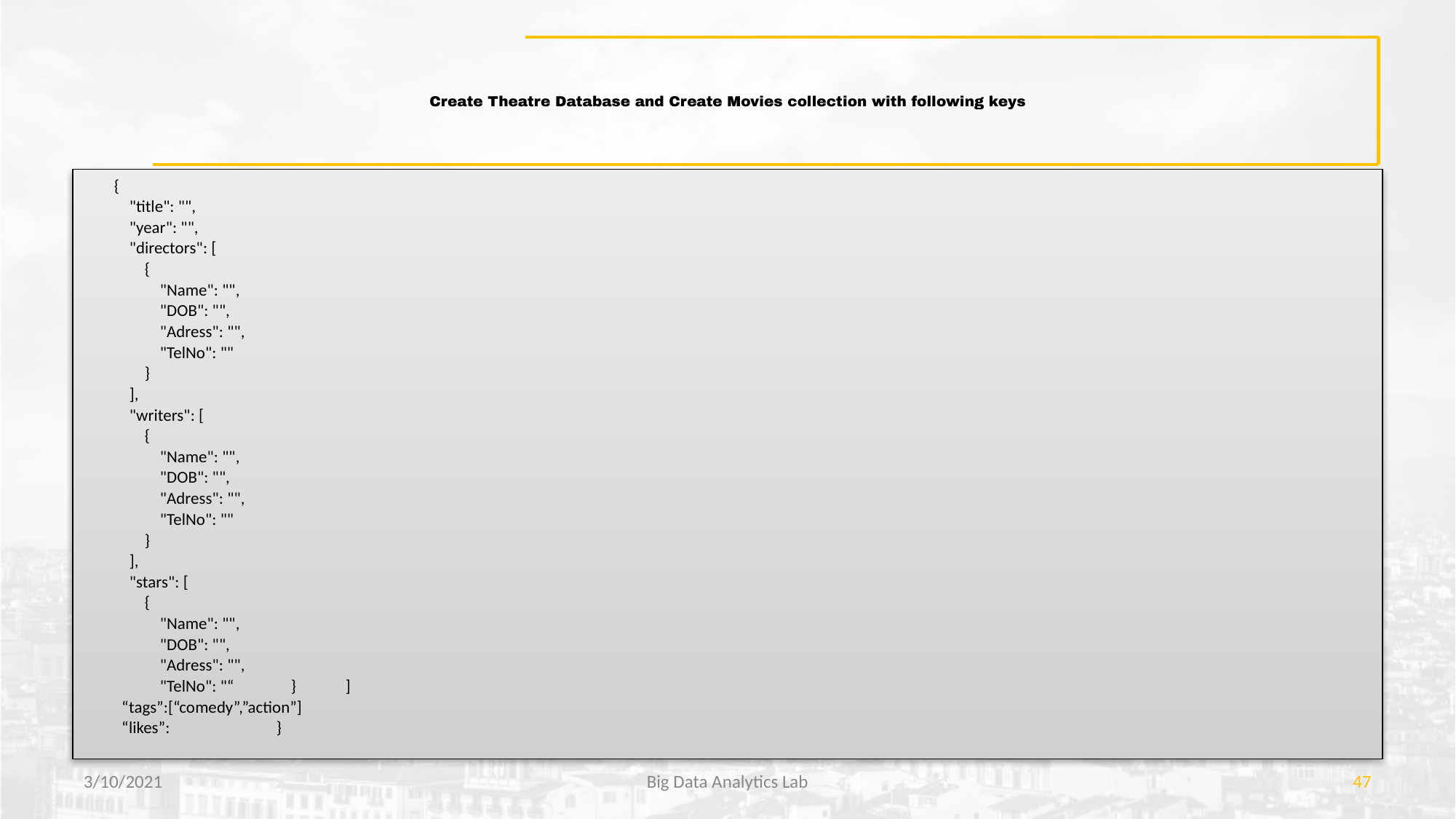

# Create Theatre Database and Create Movies collection with following keys
        {
            "title": "",
            "year": "",
            "directors": [
                {
                    "Name": "",
                    "DOB": "",
                    "Adress": "",
                    "TelNo": ""
                }
            ],
            "writers": [
                {
                    "Name": "",
                    "DOB": "",
                    "Adress": "",
                    "TelNo": ""
                }
            ],
            "stars": [
                {
                    "Name": "",
                    "DOB": "",
                    "Adress": "",
                    "TelNo": "“               }             ]
          “tags”:[“comedy”,”action”]
          “likes”:                            }

3/10/2021
Big Data Analytics Lab
47